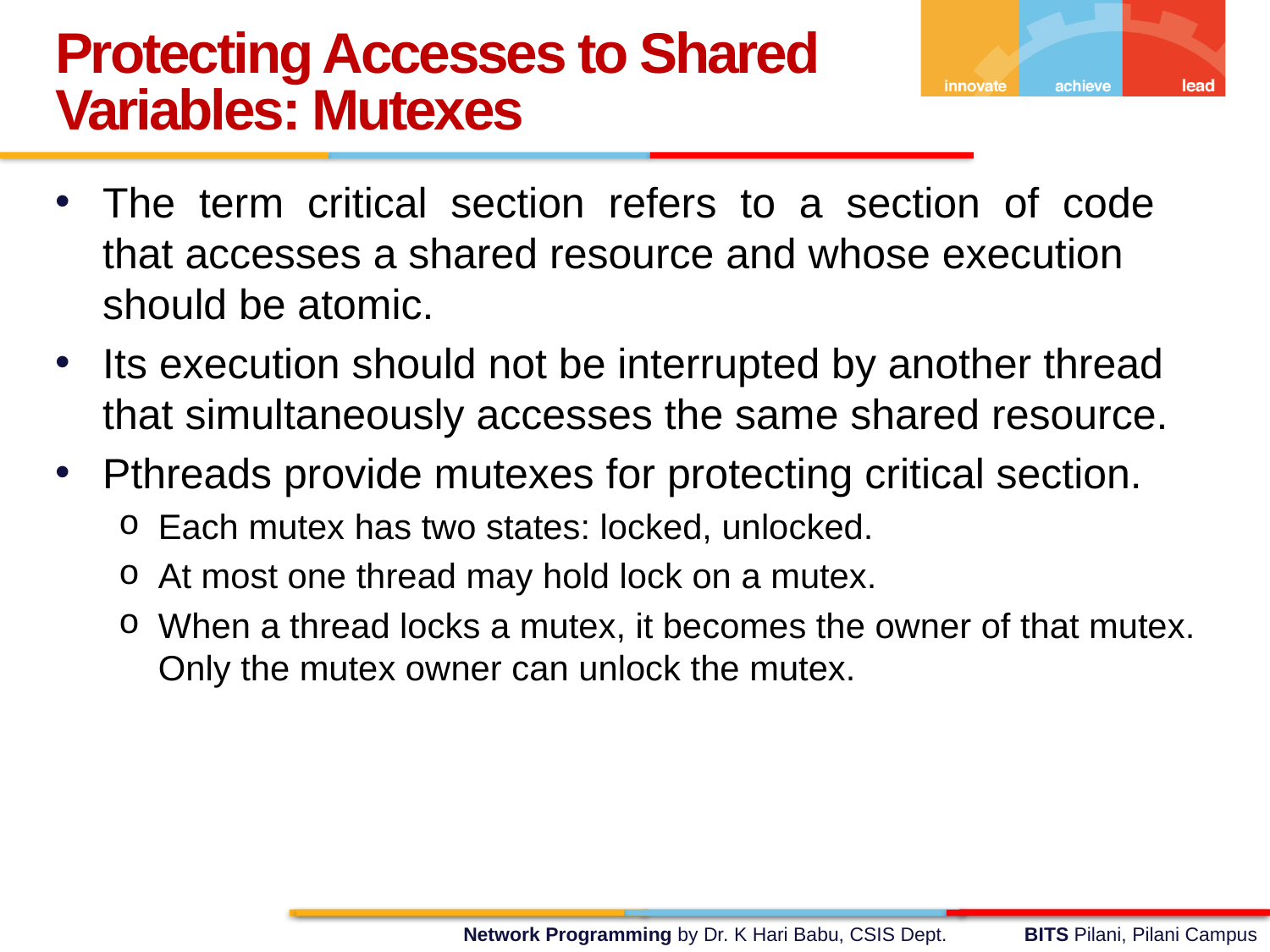

Protecting Accesses to Shared Variables: Mutexes
The  term  critical  section  refers  to  a  section  of  code  that accesses a shared resource and whose execution should be atomic.
Its execution should not be interrupted by another thread that simultaneously accesses the same shared resource.
Pthreads provide mutexes for protecting critical section.
Each mutex has two states: locked, unlocked.
At most one thread may hold lock on a mutex.
When a thread locks a mutex, it becomes the owner of that mutex. Only the mutex owner can unlock the mutex.